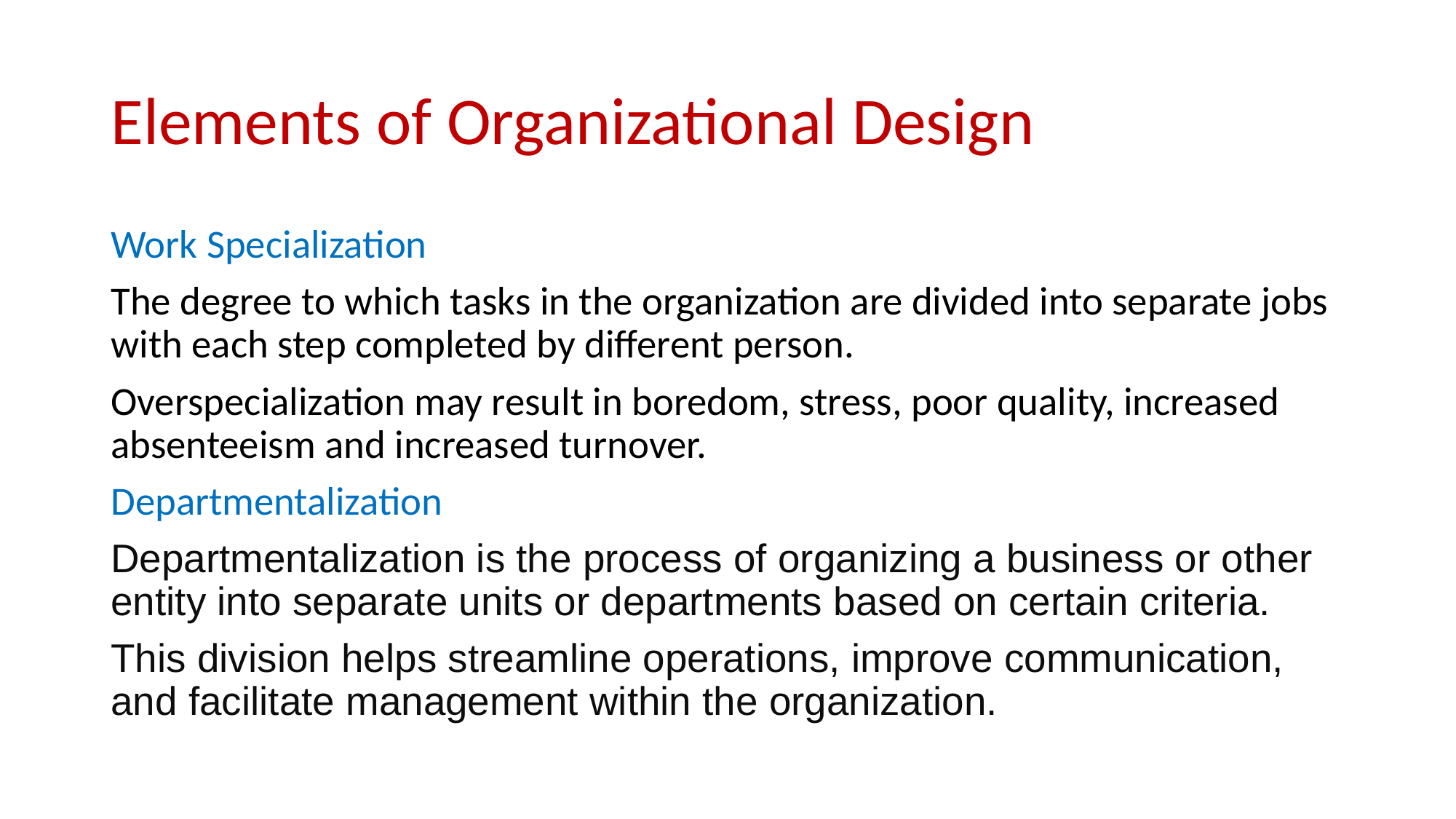

# Elements of Organizational Design
Work Specialization
The degree to which tasks in the organization are divided into separate jobs with each step completed by different person.
Overspecialization may result in boredom, stress, poor quality, increased absenteeism and increased turnover.
Departmentalization
Departmentalization is the process of organizing a business or other entity into separate units or departments based on certain criteria.
This division helps streamline operations, improve communication, and facilitate management within the organization.